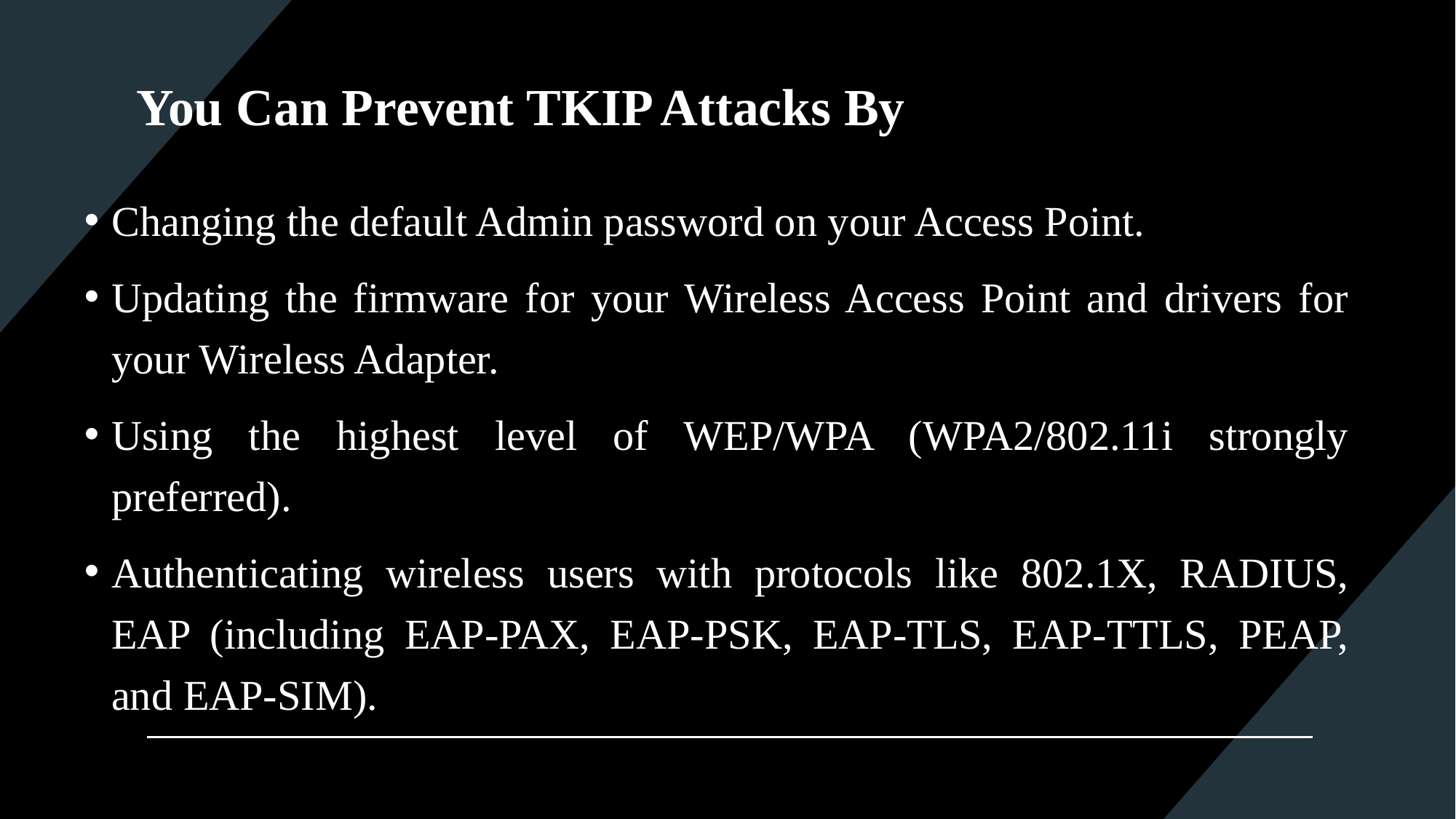

# You Can Prevent TKIP Attacks By
Changing the default Admin password on your Access Point.
Updating the firmware for your Wireless Access Point and drivers for your Wireless Adapter.
Using the highest level of WEP/WPA (WPA2/802.11i strongly preferred).
Authenticating wireless users with protocols like 802.1X, RADIUS, EAP (including EAP-PAX, EAP-PSK, EAP-TLS, EAP-TTLS, PEAP, and EAP-SIM).